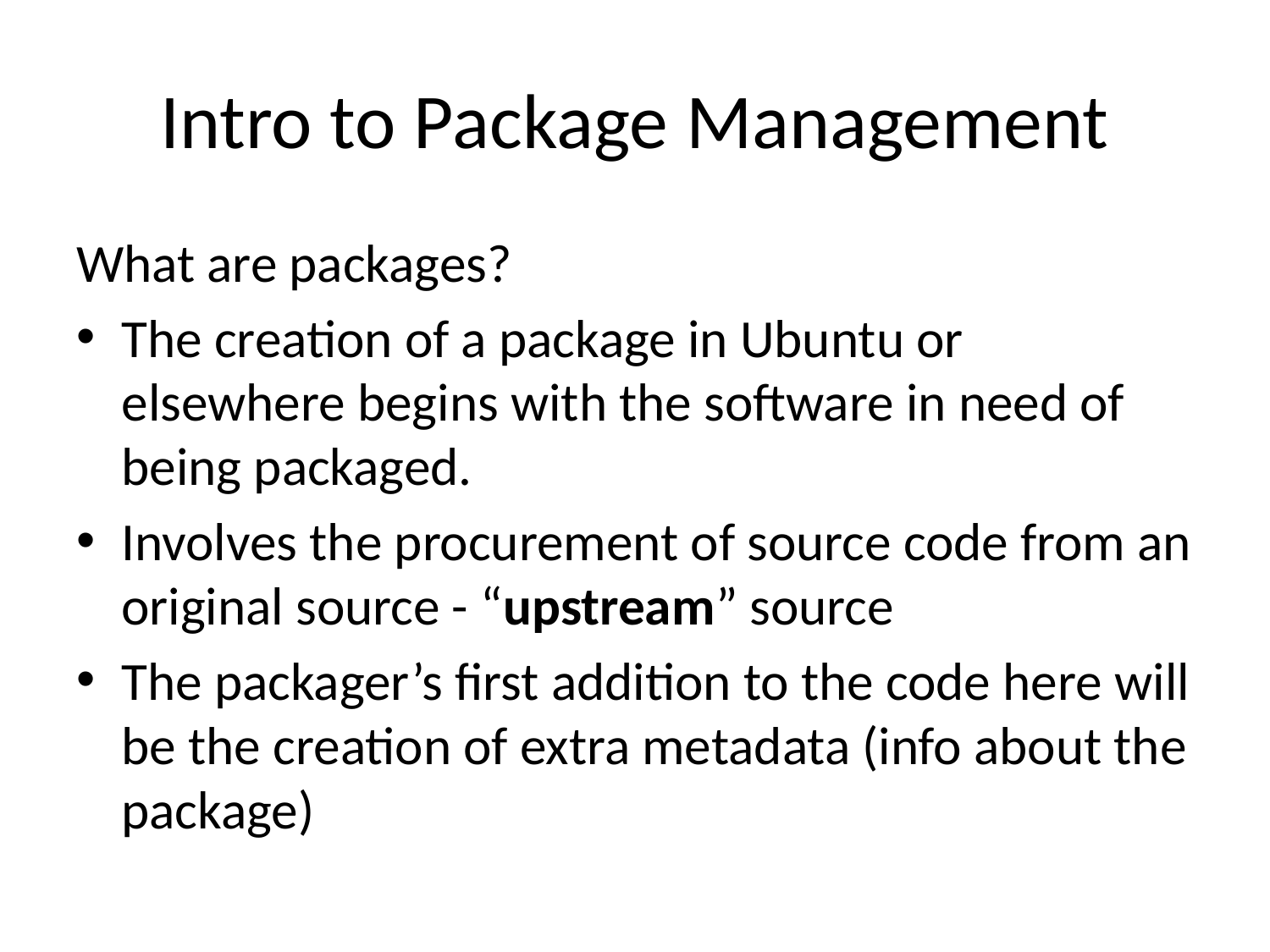

# Intro to Package Management
What are packages?
The creation of a package in Ubuntu or elsewhere begins with the software in need of being packaged.
Involves the procurement of source code from an original source - “upstream” source
The packager’s first addition to the code here will be the creation of extra metadata (info about the package)